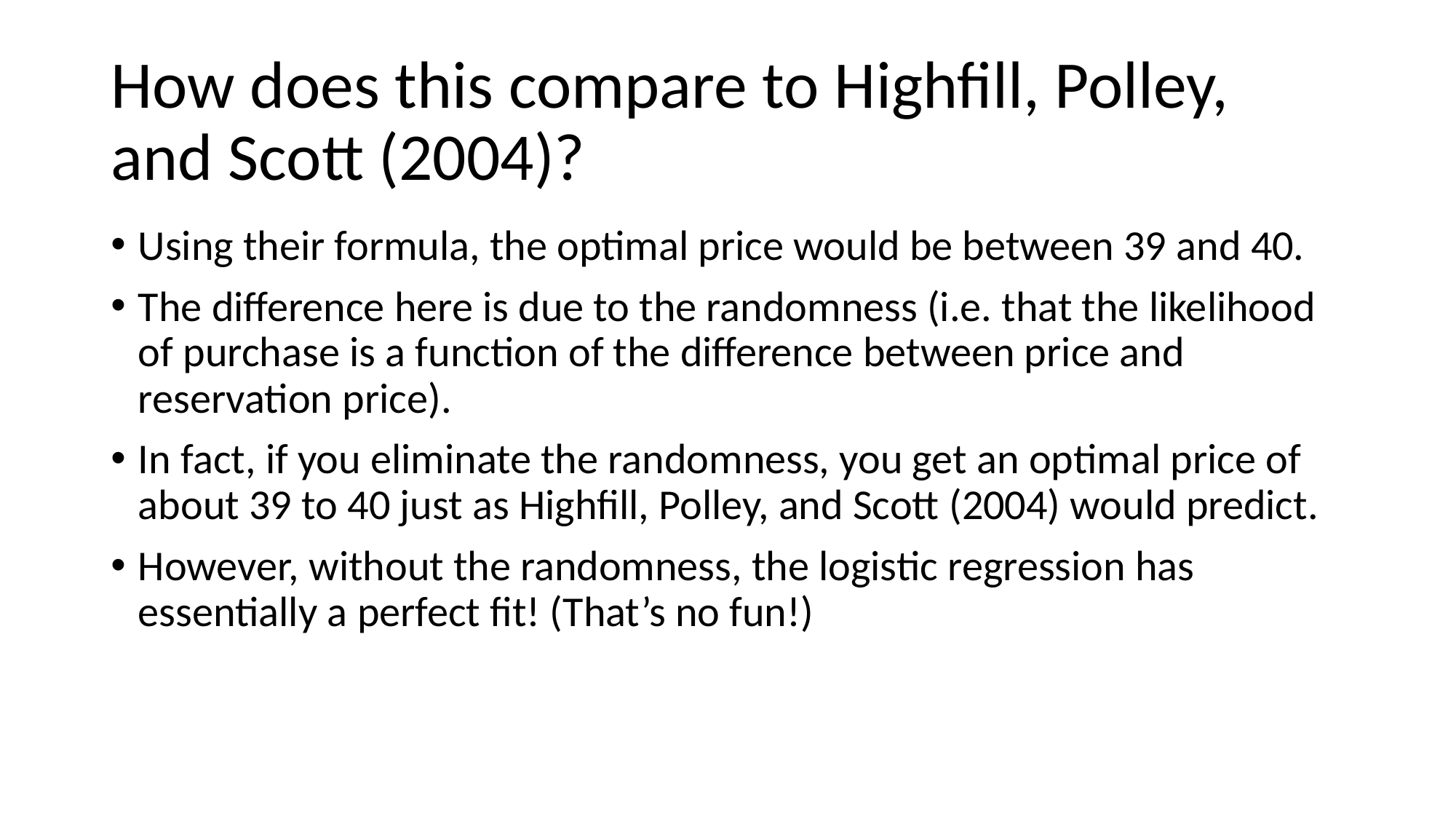

# How does this compare to Highfill, Polley, and Scott (2004)?
Using their formula, the optimal price would be between 39 and 40.
The difference here is due to the randomness (i.e. that the likelihood of purchase is a function of the difference between price and reservation price).
In fact, if you eliminate the randomness, you get an optimal price of about 39 to 40 just as Highfill, Polley, and Scott (2004) would predict.
However, without the randomness, the logistic regression has essentially a perfect fit! (That’s no fun!)